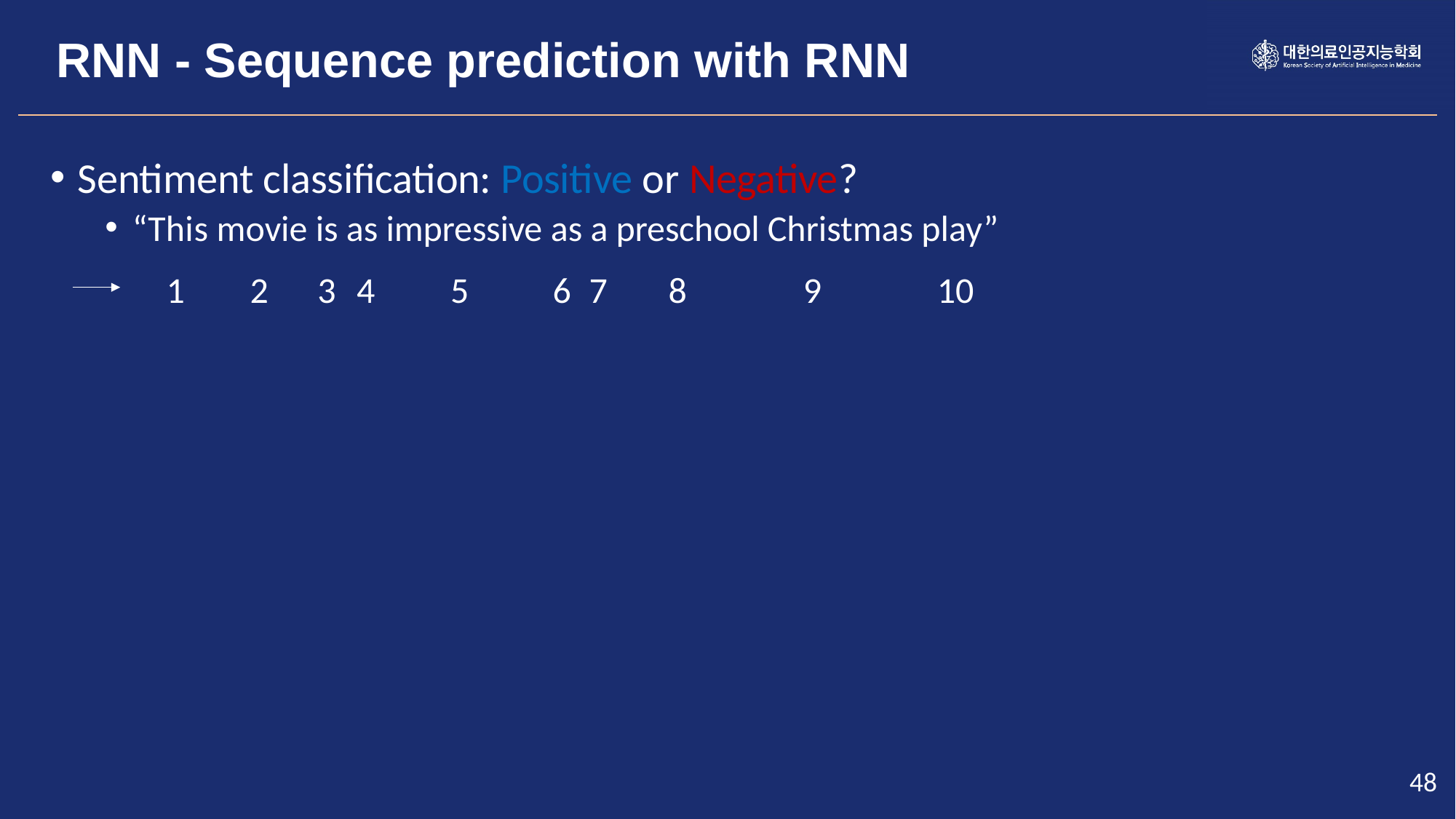

RNN - Sequence prediction with RNN

Sentiment classification: Positive or Negative?
“This movie is as impressive as a preschool Christmas play”
1
2
3
4
5
6
7
8
9
10
48